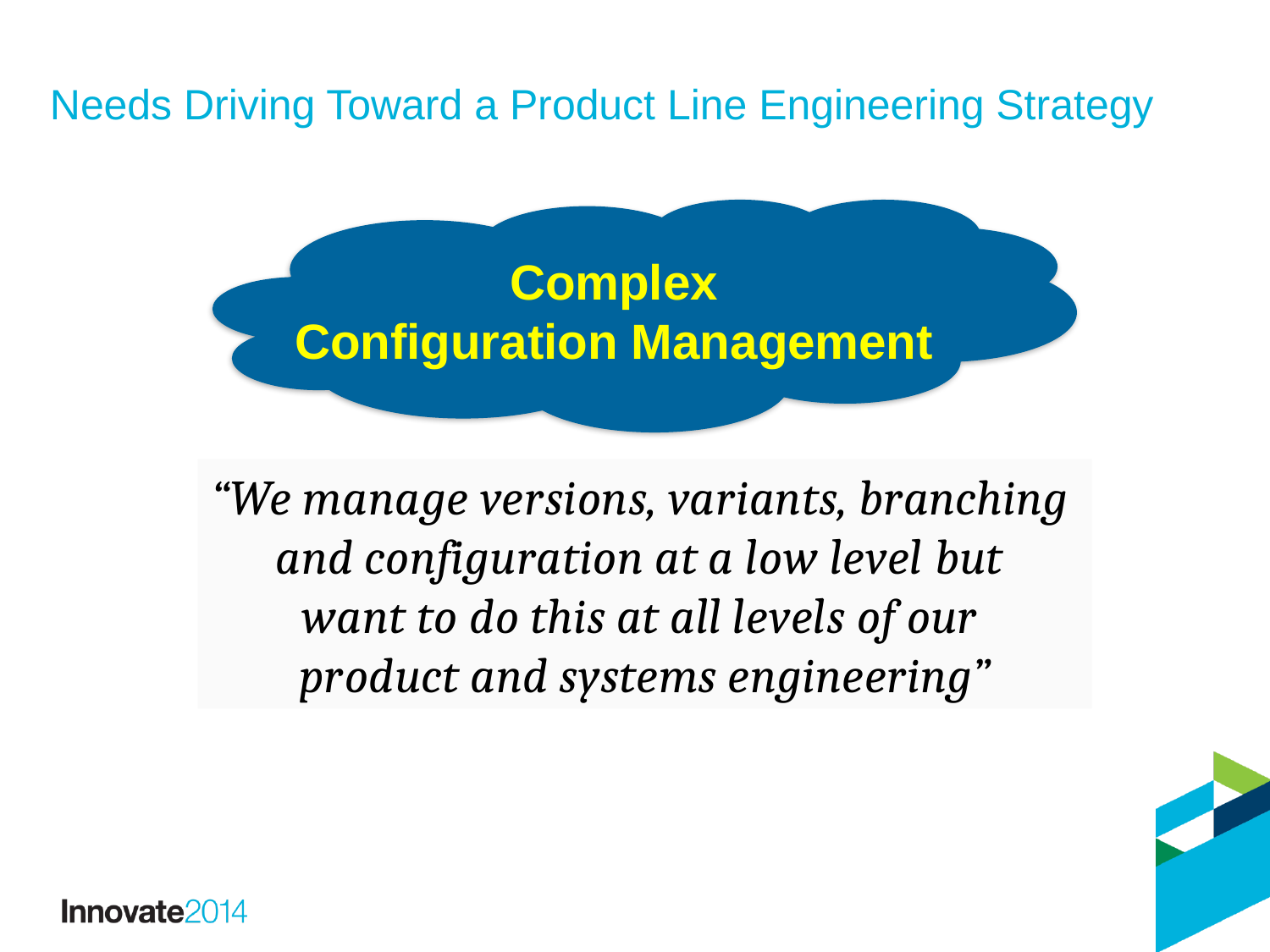

# Needs Driving Toward a Product Line Engineering Strategy
Complex
Configuration Management
“We manage versions, variants, branching
and configuration at a low level but
want to do this at all levels of our
product and systems engineering”